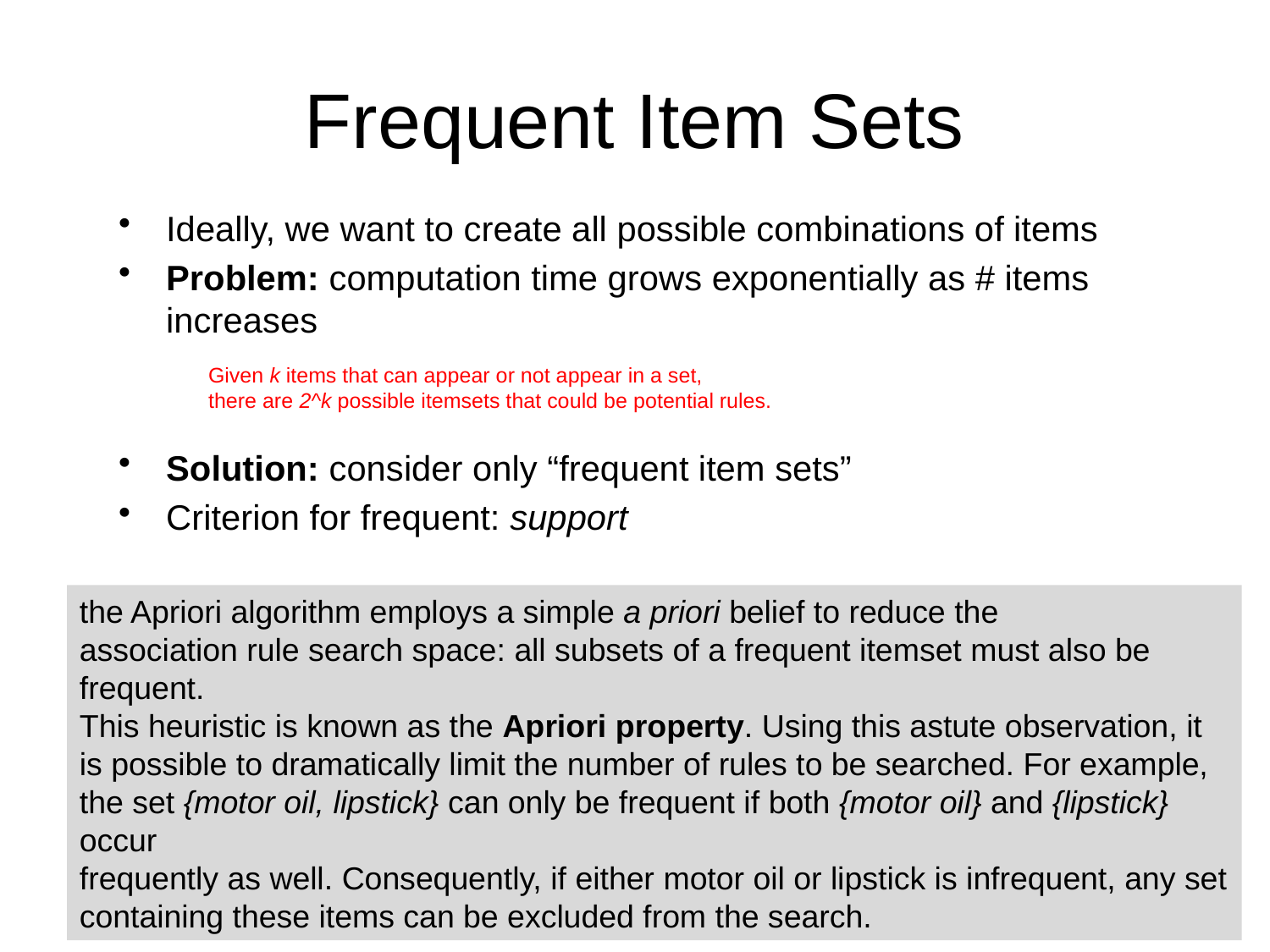

# Frequent Item Sets
Ideally, we want to create all possible combinations of items
Problem: computation time grows exponentially as # items increases

Solution: consider only “frequent item sets”
Criterion for frequent: support
Given k items that can appear or not appear in a set,
there are 2^k possible itemsets that could be potential rules.
the Apriori algorithm employs a simple a priori belief to reduce the
association rule search space: all subsets of a frequent itemset must also be frequent.
This heuristic is known as the Apriori property. Using this astute observation, it
is possible to dramatically limit the number of rules to be searched. For example,
the set {motor oil, lipstick} can only be frequent if both {motor oil} and {lipstick} occur
frequently as well. Consequently, if either motor oil or lipstick is infrequent, any set
containing these items can be excluded from the search.
15